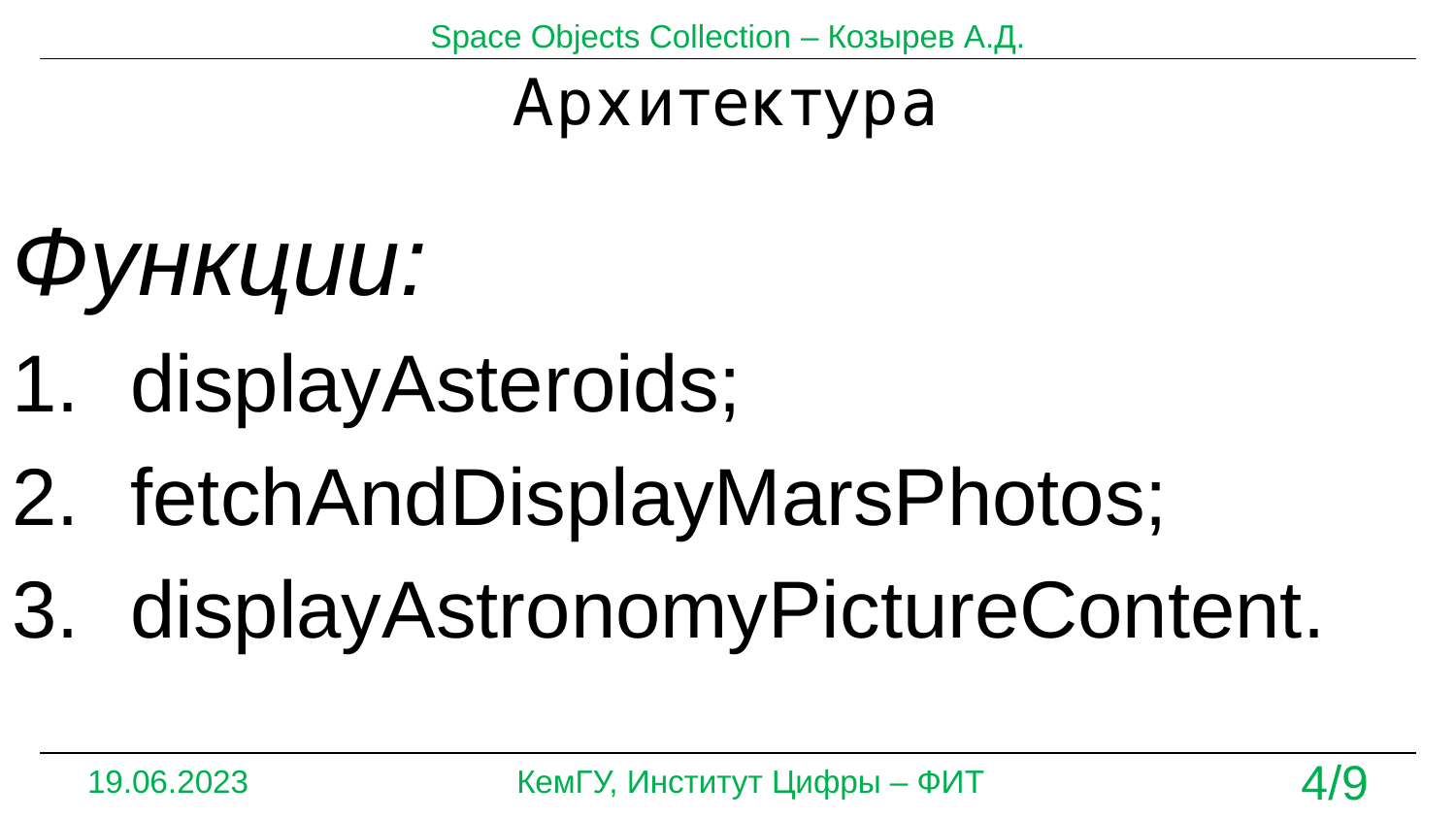

Архитектура
Функции:
displayAsteroids;
fetchAndDisplayMarsPhotos;
displayAstronomyPictureContent.
19.06.2023
КемГУ, Институт Цифры – ФИТ
4/9